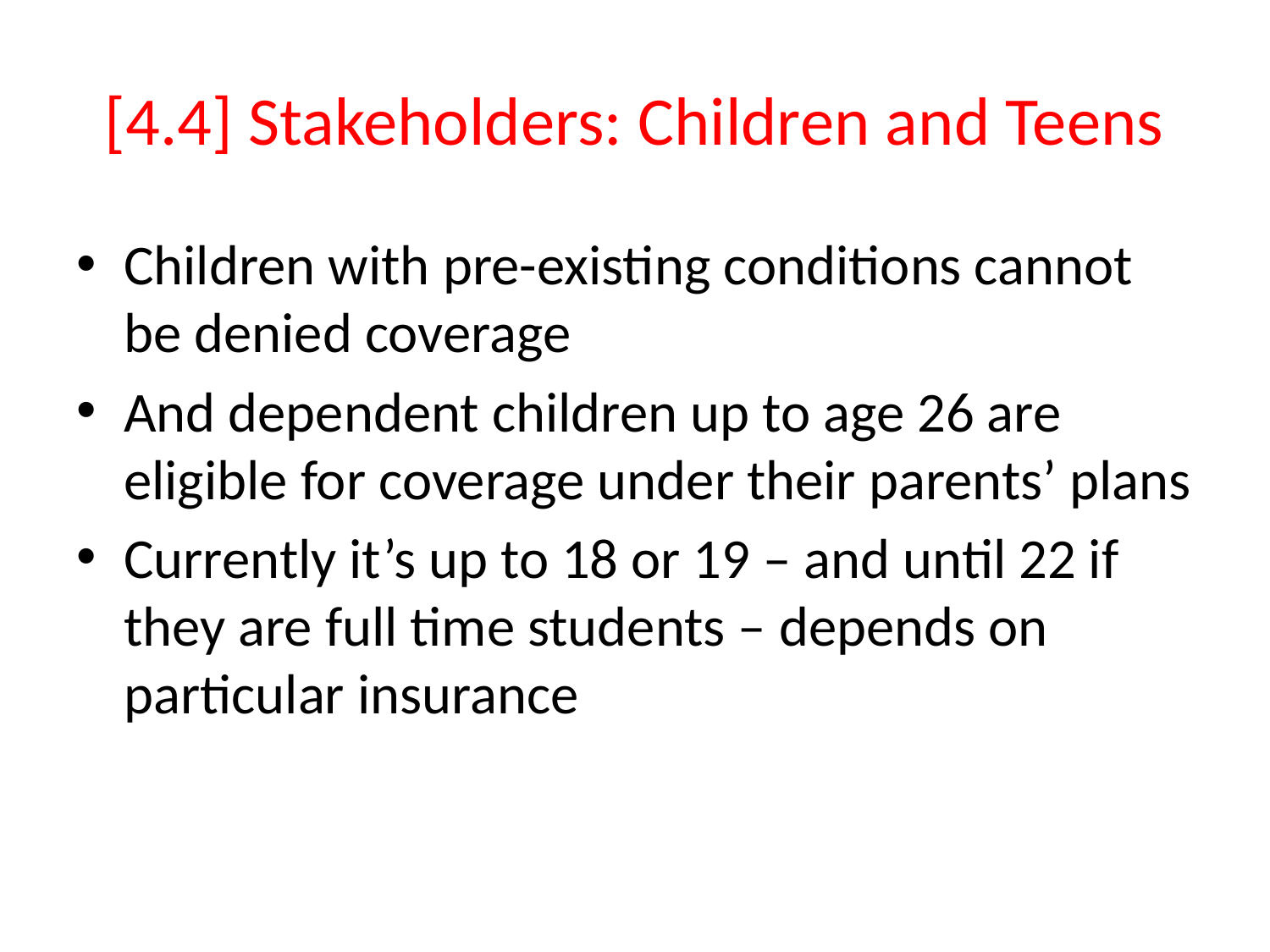

# [4.4] Stakeholders: Children and Teens
Children with pre-existing conditions cannot  be denied coverage
And dependent children up to age 26 are eligible for coverage under their parents’ plans
Currently it’s up to 18 or 19 – and until 22 if they are full time students – depends on particular insurance